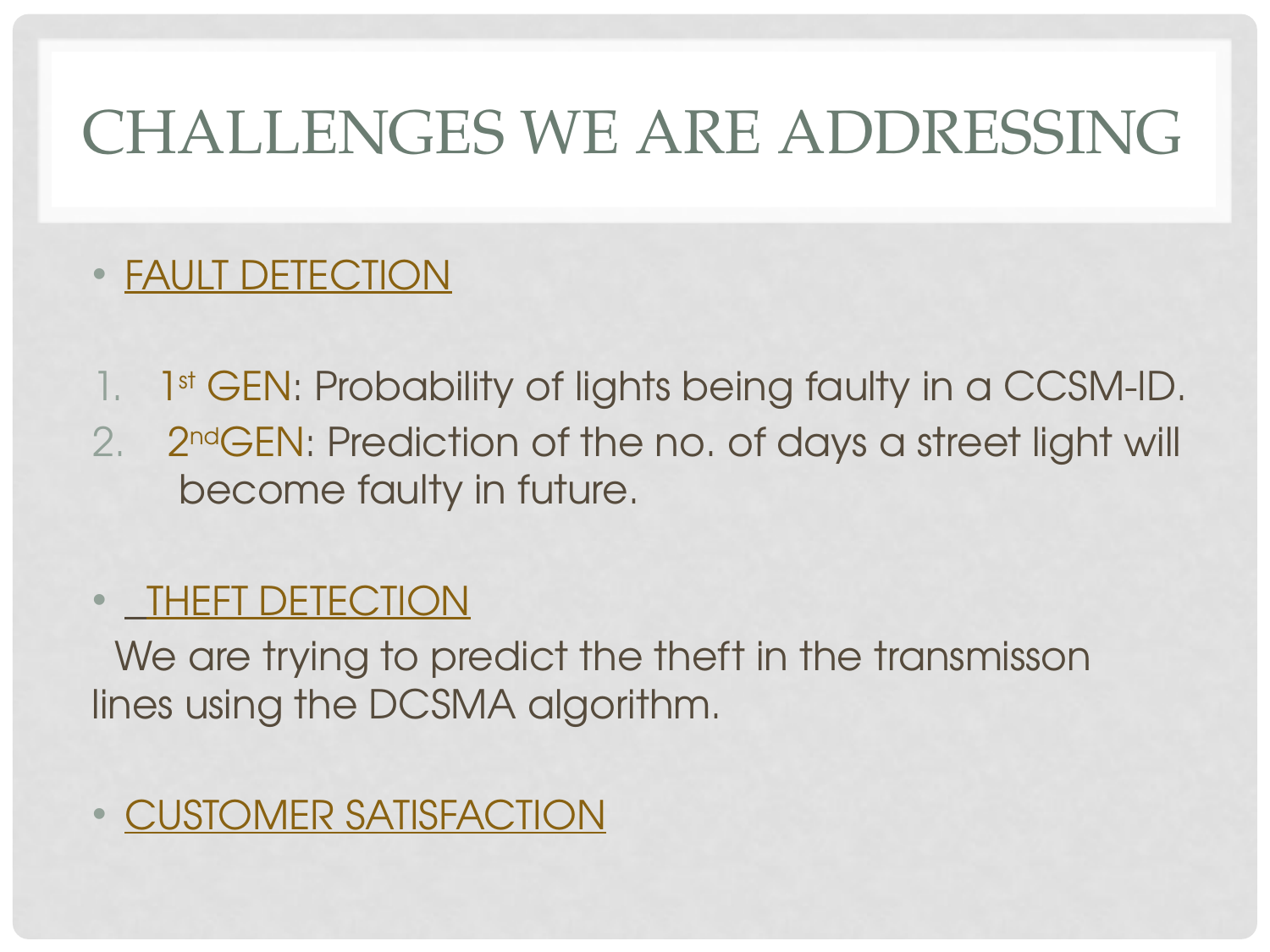

# Challenges we are adDressing
FAULT DETECTION

1st GEN: Probability of lights being faulty in a CCSM-ID.
 2ndGEN: Prediction of the no. of days a street light will    become faulty in future.

  THEFT DETECTION
  We are trying to predict the theft in the transmisson  lines using the DCSMA algorithm.

CUSTOMER SATISFACTION